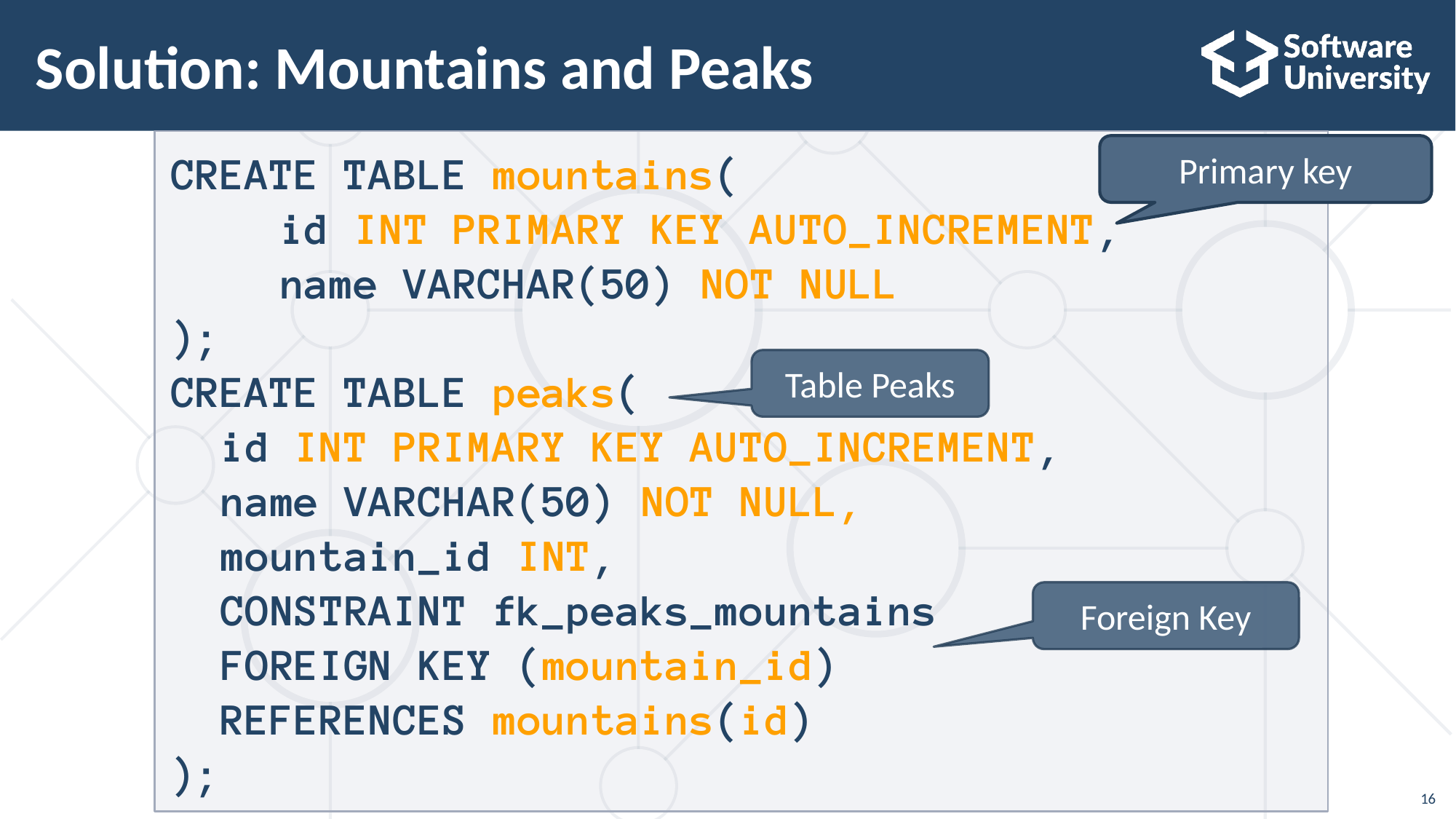

# Solution: Mountains and Peaks
CREATE TABLE mountains(
	id INT PRIMARY KEY AUTO_INCREMENT,
	name VARCHAR(50) NOT NULL
);
CREATE TABLE peaks(
  id INT PRIMARY KEY AUTO_INCREMENT,
  name VARCHAR(50) NOT NULL,
  mountain_id INT,
  CONSTRAINT fk_peaks_mountains
  FOREIGN KEY (mountain_id)
  REFERENCES mountains(id)
);
Primary key
Table Peaks
Foreign Key
16